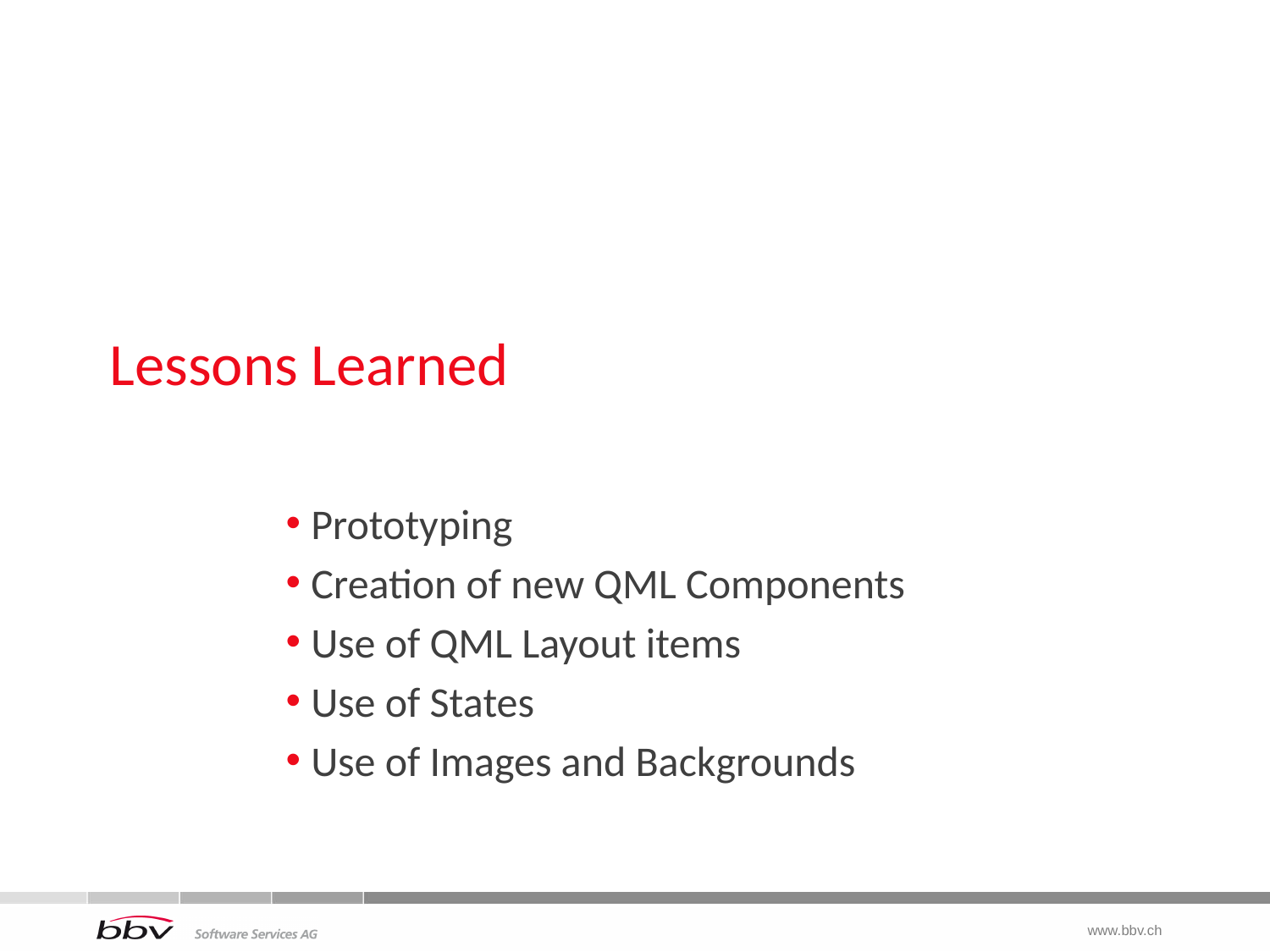

# Lessons Learned
Prototyping
Creation of new QML Components
Use of QML Layout items
Use of States
Use of Images and Backgrounds